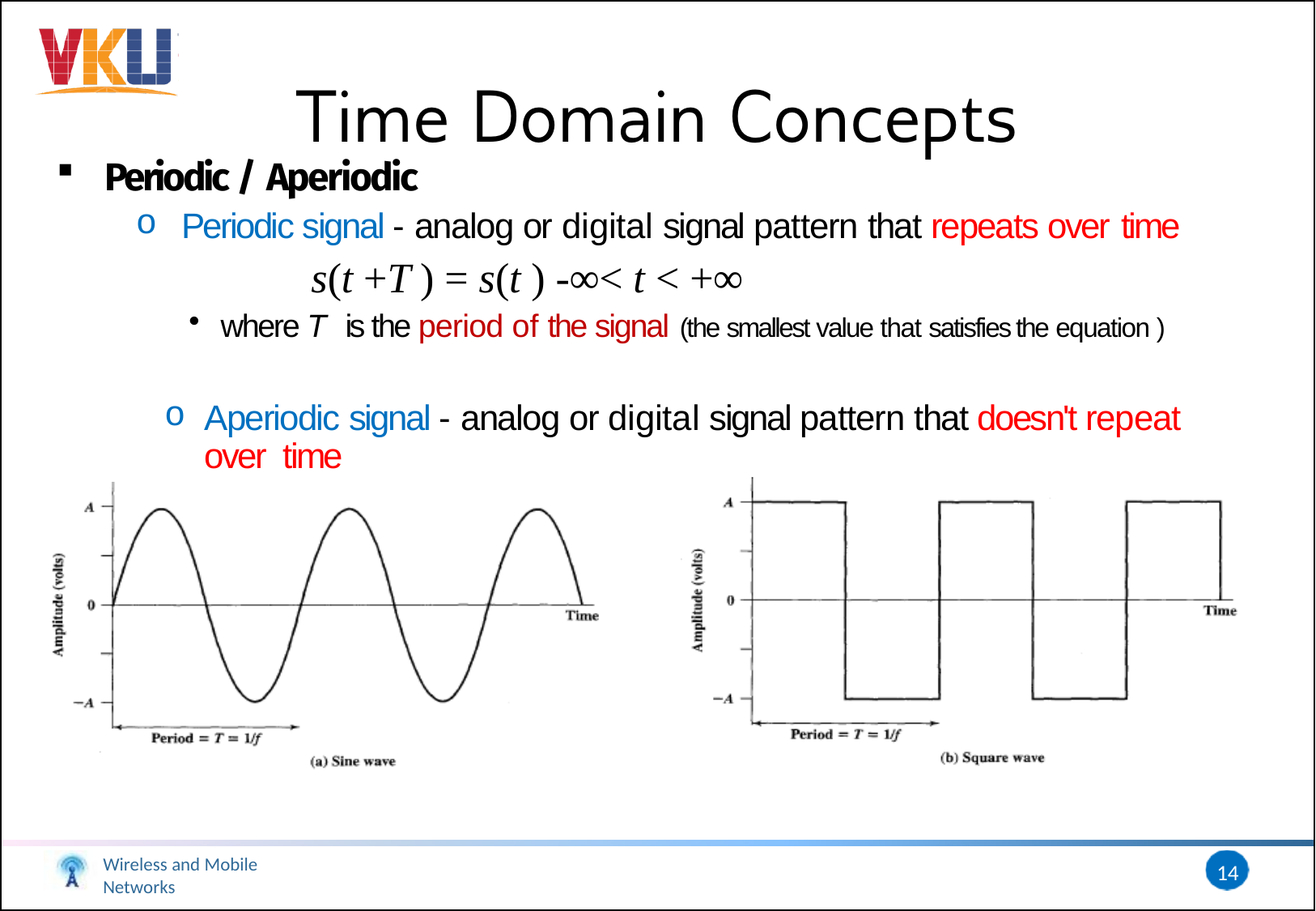

# Time Domain Concepts
Periodic / Aperiodic
Periodic signal - analog or digital signal pattern that repeats over time
s(t +T ) = s(t ) -∞< t < +∞
where T    is the period of the signal (the smallest value that satisfies the equation )

Aperiodic signal - analog or digital signal pattern that doesn't repeat over  time

Wireless and Mobile Networks
14